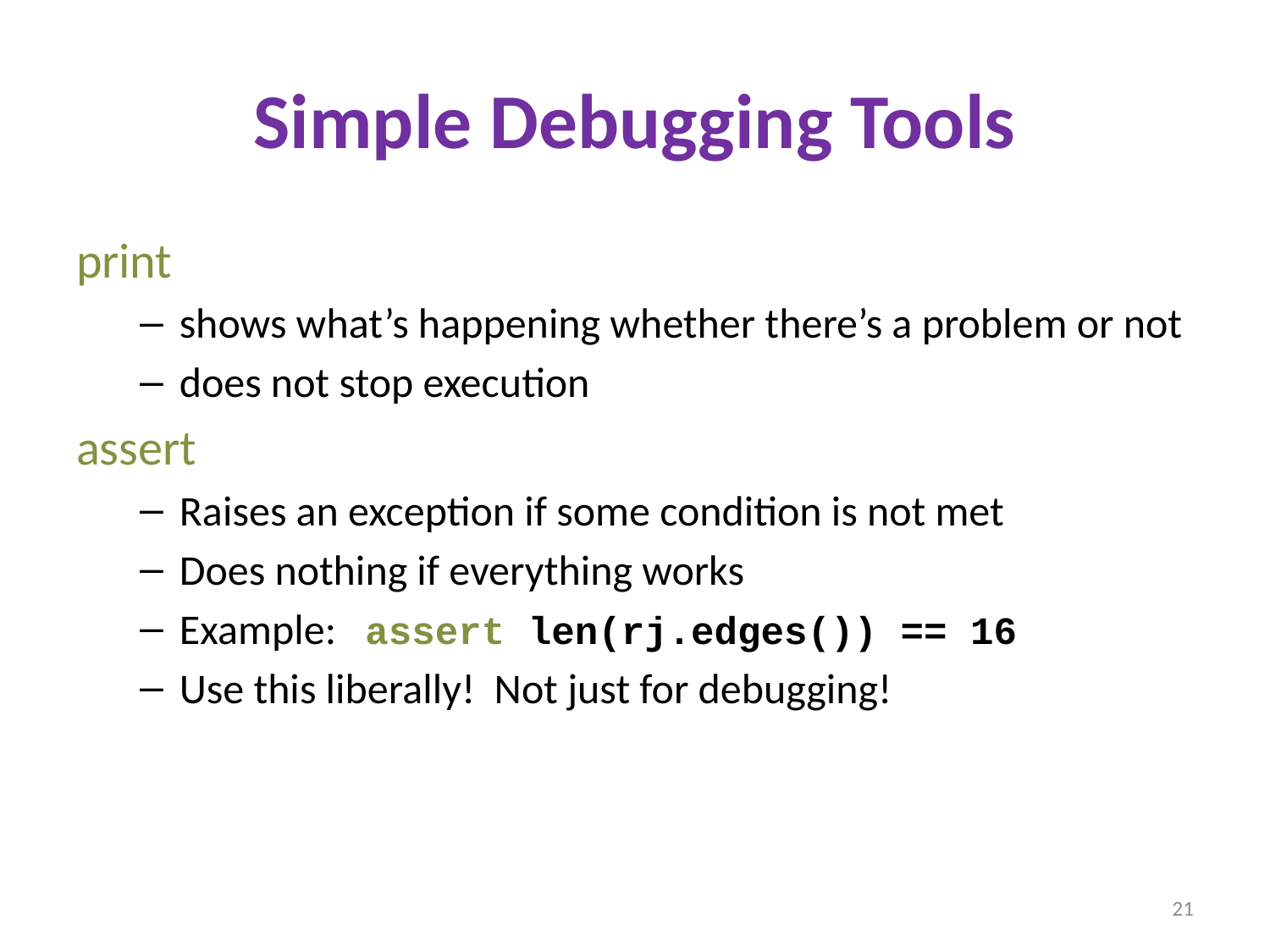

# Simple Debugging Tools
print
shows what’s happening whether there’s a problem or not
does not stop execution
assert
Raises an exception if some condition is not met
Does nothing if everything works
Example:   assert len(rj.edges()) == 16
Use this liberally!  Not just for debugging!

21